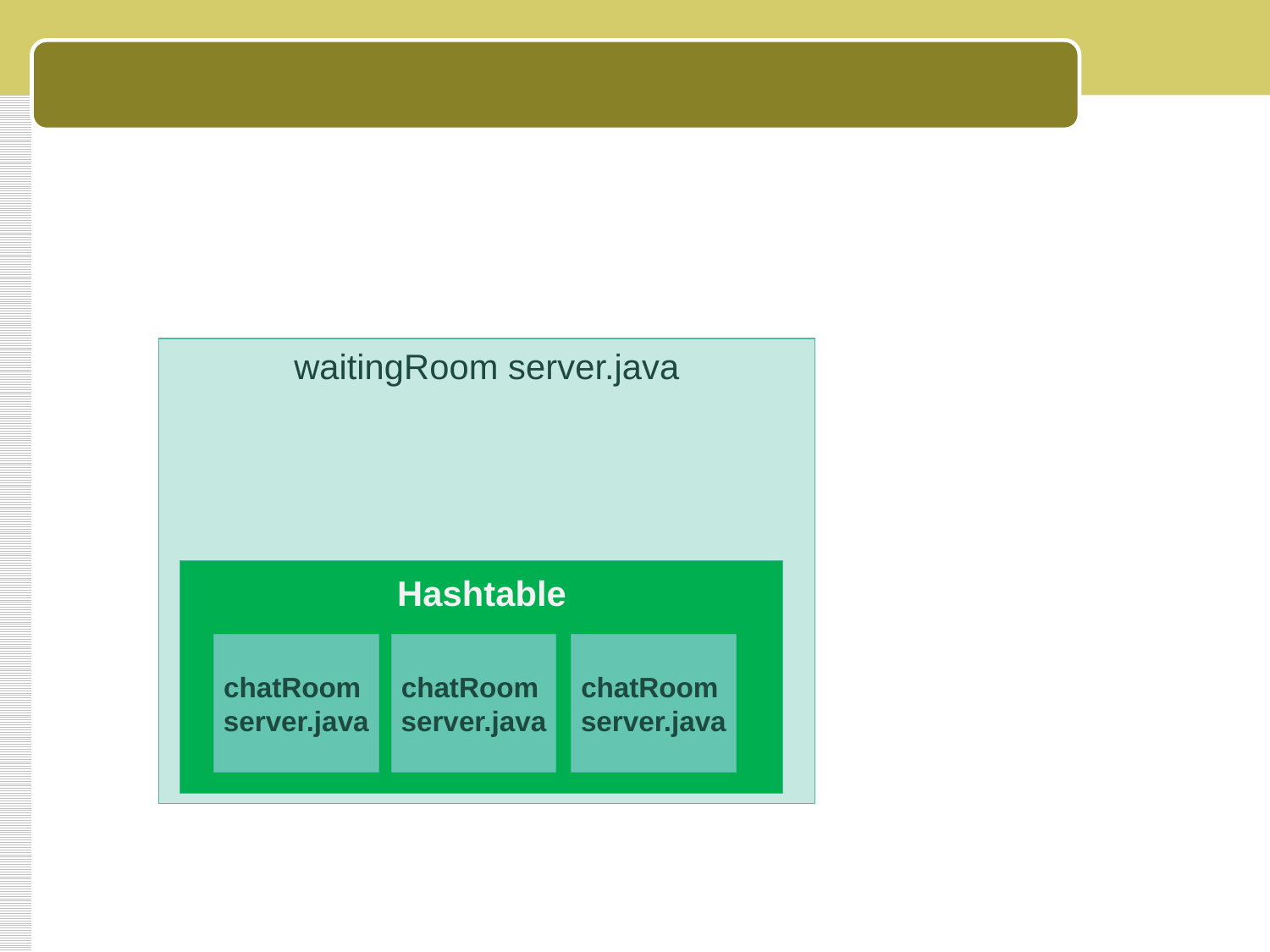

#
waitingRoom server.java
Hashtable

chatRoom
server.java
chatRoom
server.java
chatRoom
server.java